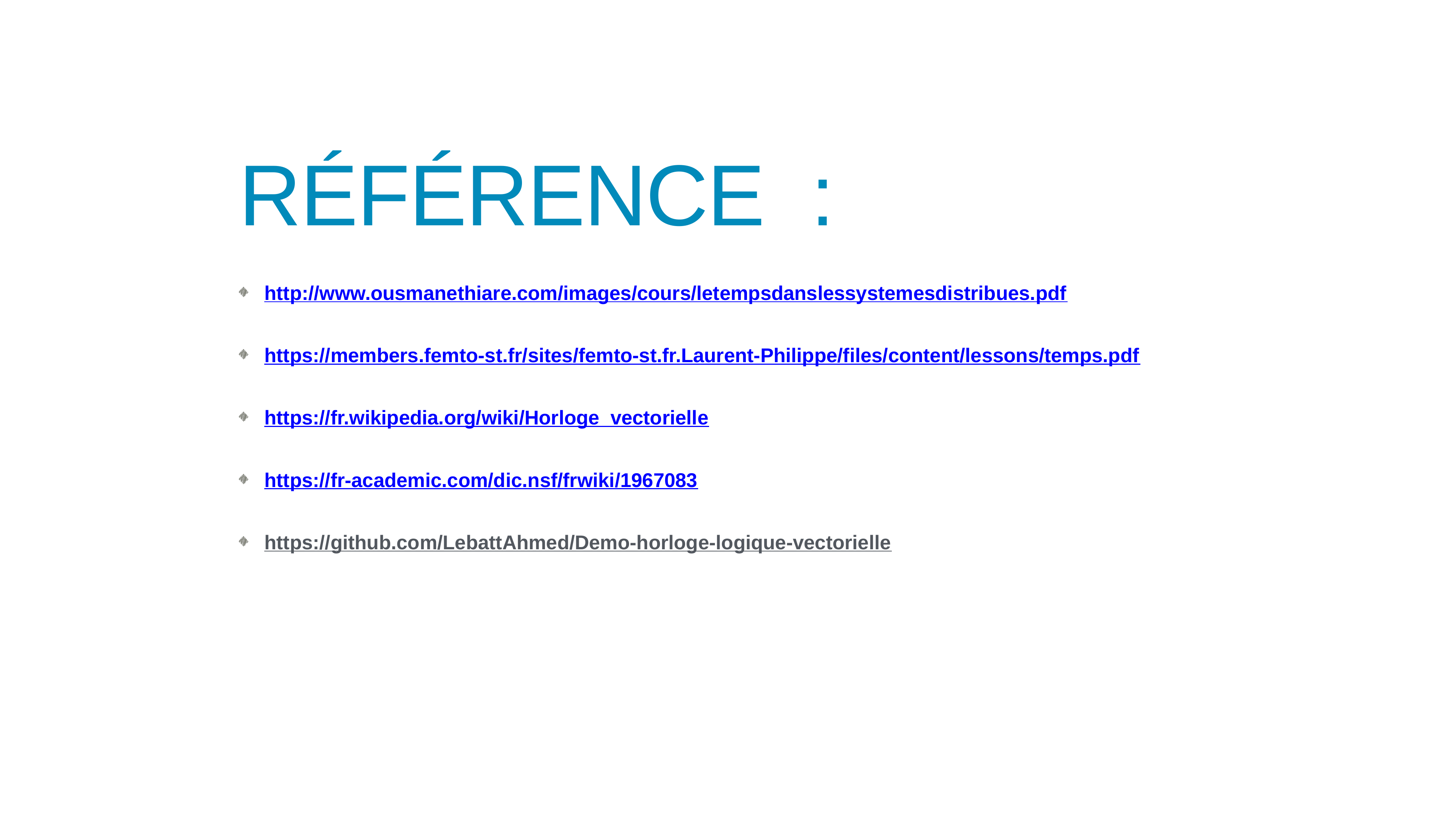

Conclusion

 L'horloge logique est basée sur des valeurs d'horodatage et établit un ordre partiel des événements.
 L'horloge vectorielle utilise des vecteurs d'horloges pour capturer les relations de causalité entre les événements et établir un ordre partiel plus précis.
 Les horloges logiques sont plus simples à implémenter, tandis que les horloges vectorielles offrent une granularité supplémentaire en termes de relations causales entre les événements.
# Référence  :

http://www.ousmanethiare.com/images/cours/letempsdanslessystemesdistribues.pdf

https://members.femto-st.fr/sites/femto-st.fr.Laurent-Philippe/files/content/lessons/temps.pdf

https://fr.wikipedia.org/wiki/Horloge_vectorielle

https://fr-academic.com/dic.nsf/frwiki/1967083

https://github.com/LebattAhmed/Demo-horloge-logique-vectorielle
19